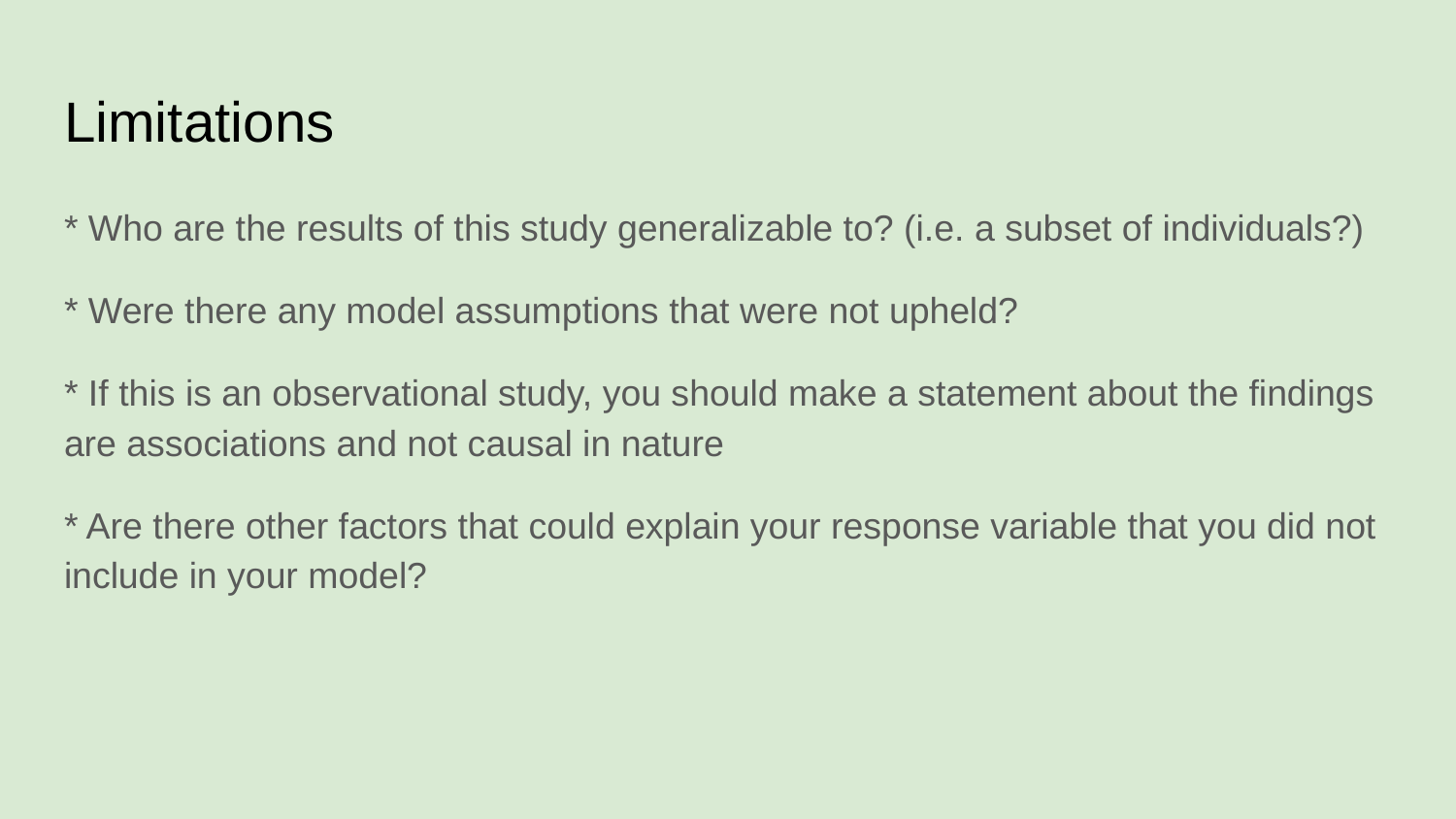

# Limitations
* Who are the results of this study generalizable to? (i.e. a subset of individuals?)
* Were there any model assumptions that were not upheld?
* If this is an observational study, you should make a statement about the findings are associations and not causal in nature
* Are there other factors that could explain your response variable that you did not include in your model?